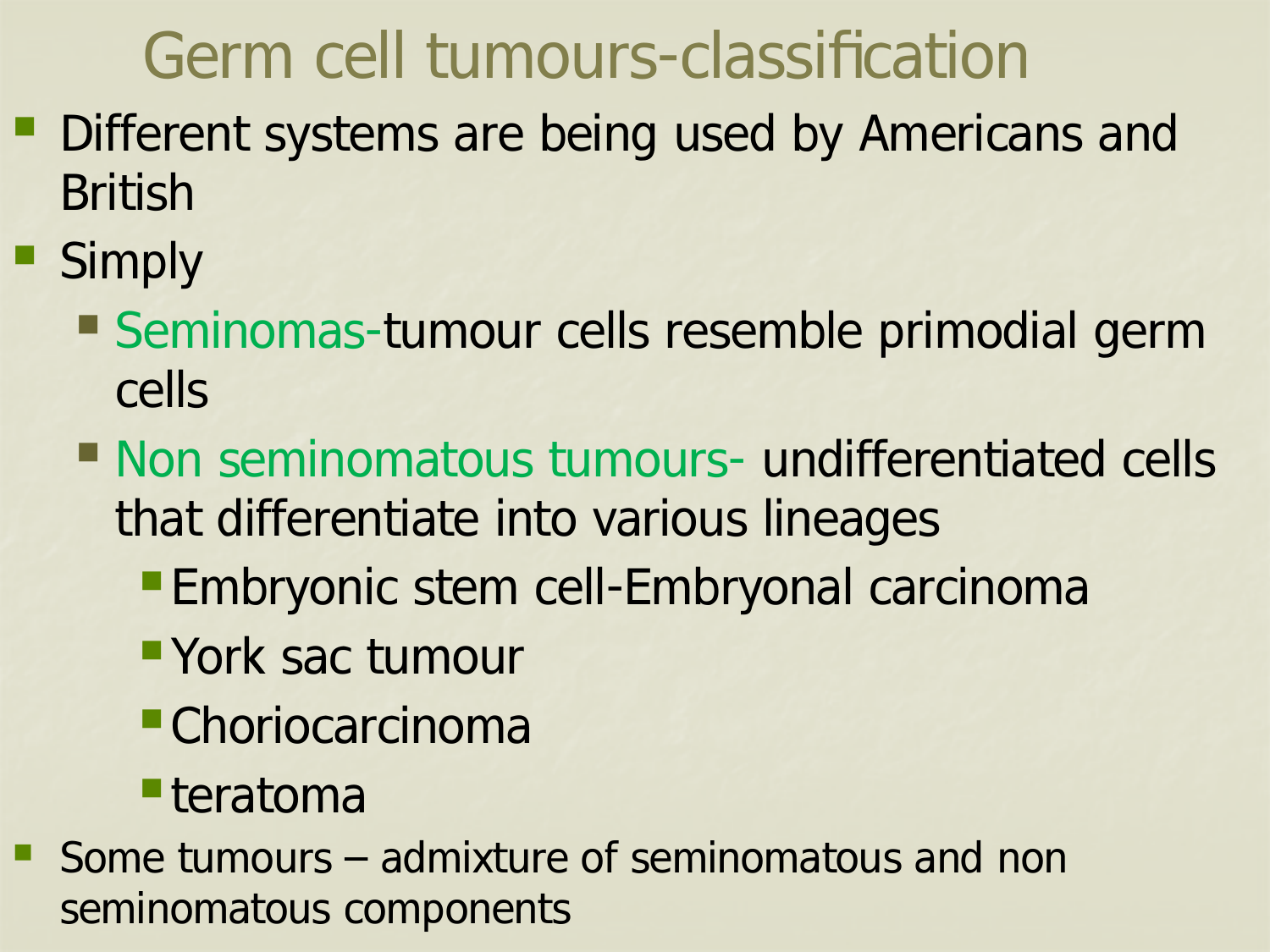

# Germ cell tumours-classification
Different systems are being used by Americans and British
Simply
Seminomas-tumour cells resemble primodial germ cells
Non seminomatous tumours- undifferentiated cells that differentiate into various lineages
Embryonic stem cell-Embryonal carcinoma
York sac tumour
Choriocarcinoma
teratoma
Some tumours – admixture of seminomatous and non seminomatous components